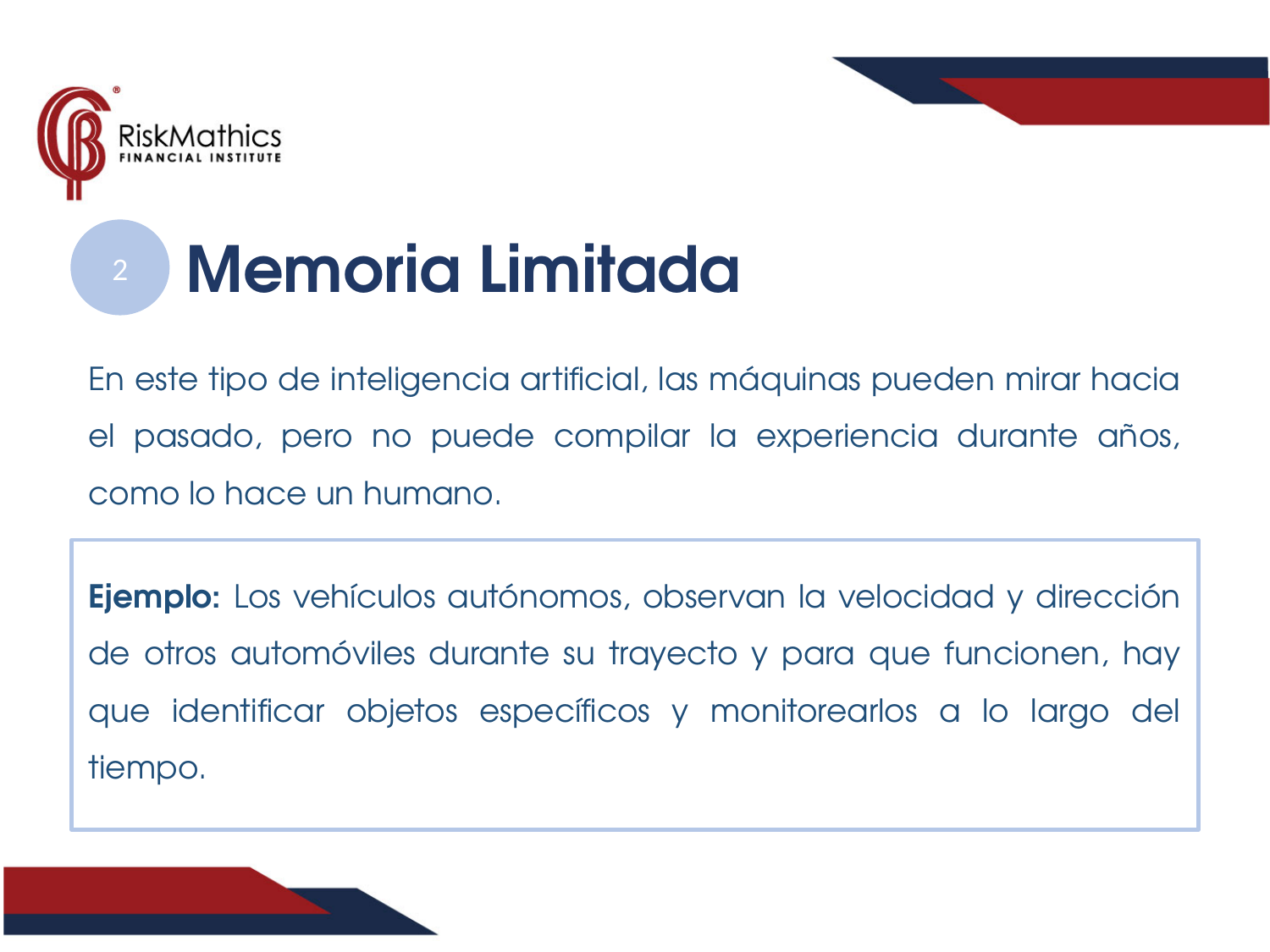

2
Memoria Limitada
En este tipo de inteligencia artificial, las máquinas pueden mirar hacia el pasado, pero no puede compilar la experiencia durante años, como lo hace un humano.
Ejemplo: Los vehículos autónomos, observan la velocidad y dirección de otros automóviles durante su trayecto y para que funcionen, hay que identificar objetos específicos y monitorearlos a lo largo del tiempo.